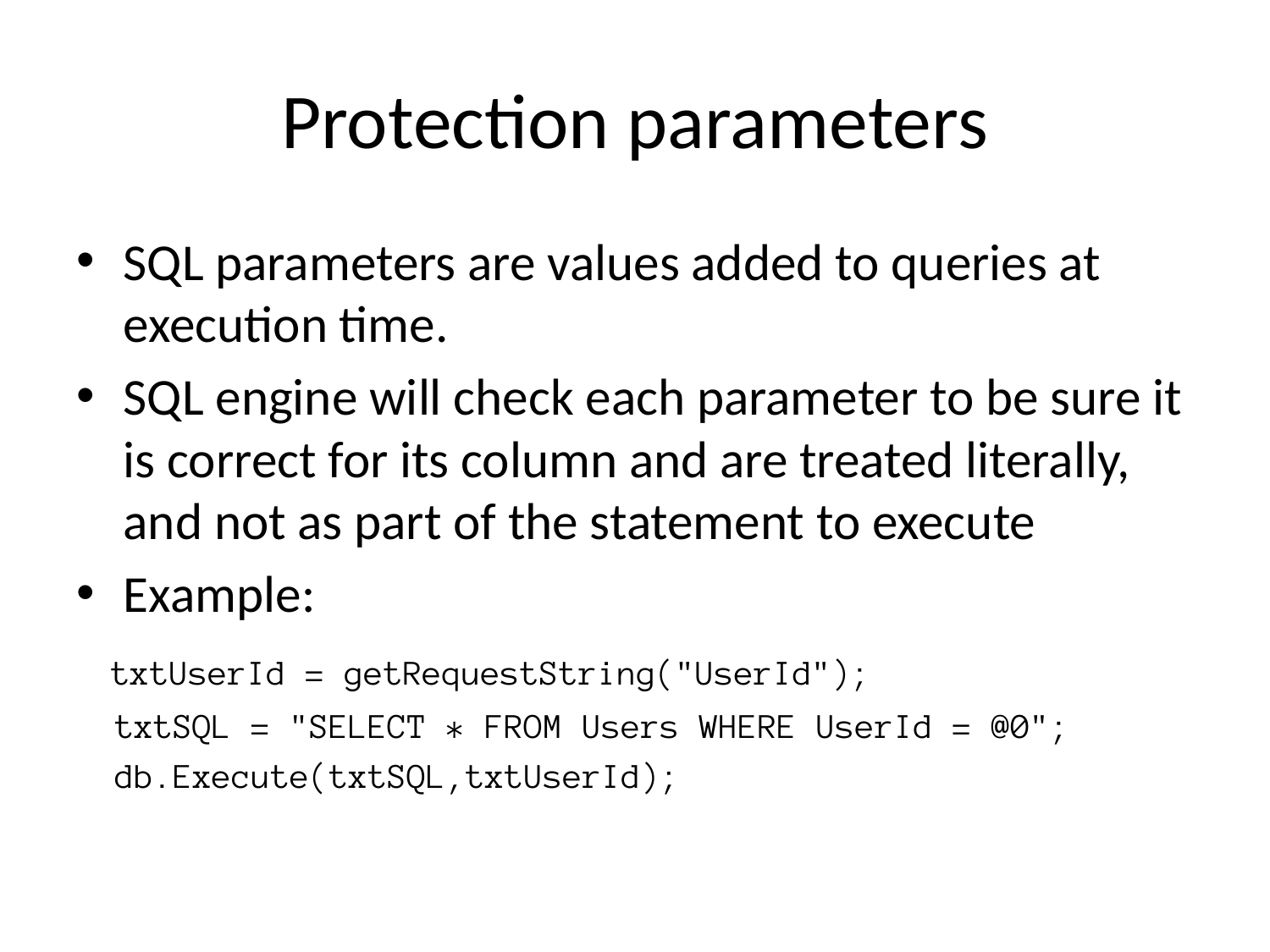

# Protection parameters
SQL parameters are values added to queries at execution time.
SQL engine will check each parameter to be sure it is correct for its column and are treated literally, and not as part of the statement to execute
Example:
   txtUserId = getRequestString("UserId");
  txtSQL = "SELECT * FROM Users WHERE UserId = @0";
  db.Execute(txtSQL,txtUserId);